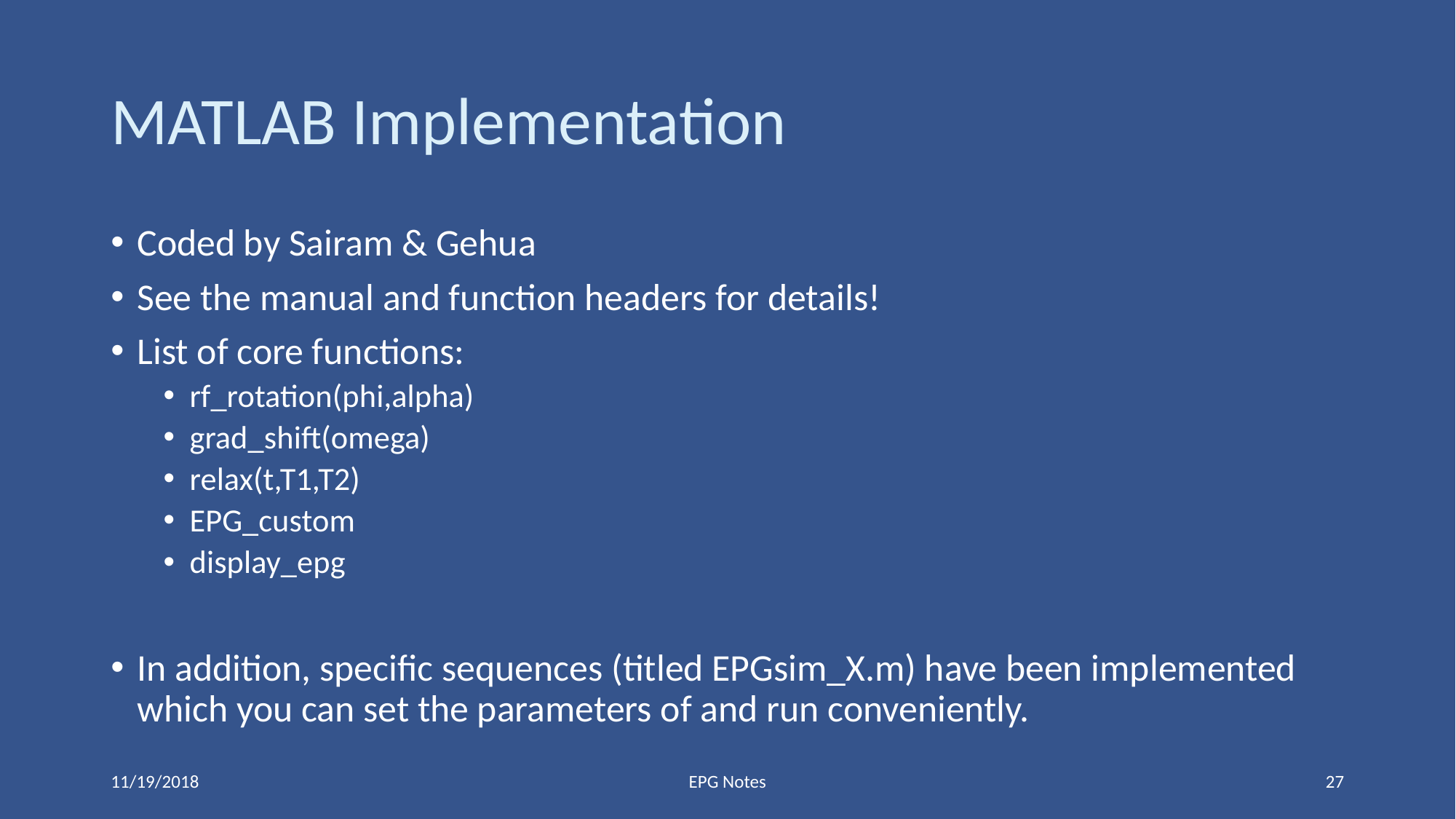

# MATLAB Implementation
Coded by Sairam & Gehua
See the manual and function headers for details!
List of core functions:
rf_rotation(phi,alpha)
grad_shift(omega)
relax(t,T1,T2)
EPG_custom
display_epg

In addition, specific sequences (titled EPGsim_X.m) have been implemented which you can set the parameters of and run conveniently.

11/19/2018
EPG Notes
27